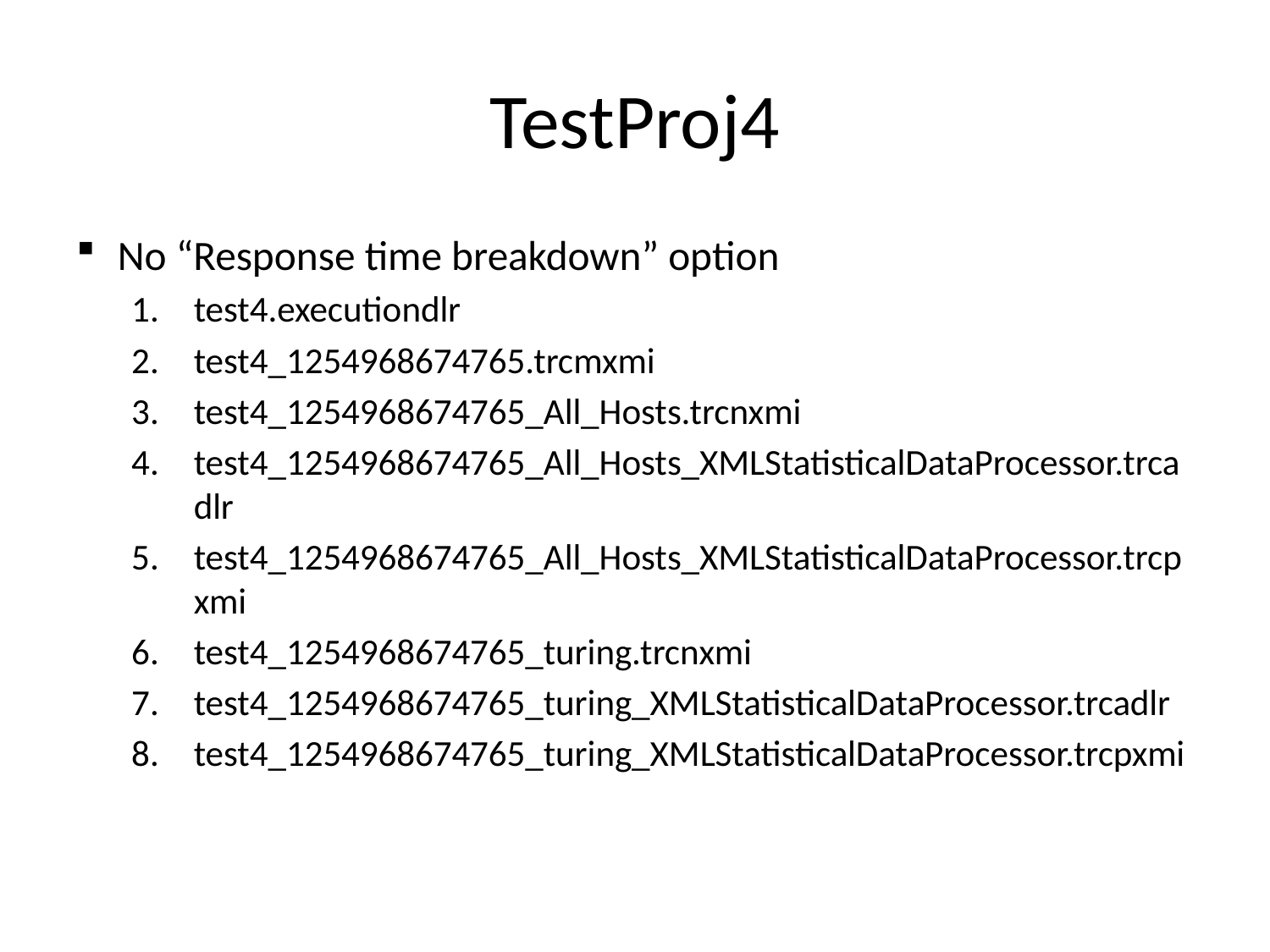

# TestProj4
No “Response time breakdown” option
test4.executiondlr
test4_1254968674765.trcmxmi
test4_1254968674765_All_Hosts.trcnxmi
test4_1254968674765_All_Hosts_XMLStatisticalDataProcessor.trcadlr
test4_1254968674765_All_Hosts_XMLStatisticalDataProcessor.trcpxmi
test4_1254968674765_turing.trcnxmi
test4_1254968674765_turing_XMLStatisticalDataProcessor.trcadlr
test4_1254968674765_turing_XMLStatisticalDataProcessor.trcpxmi